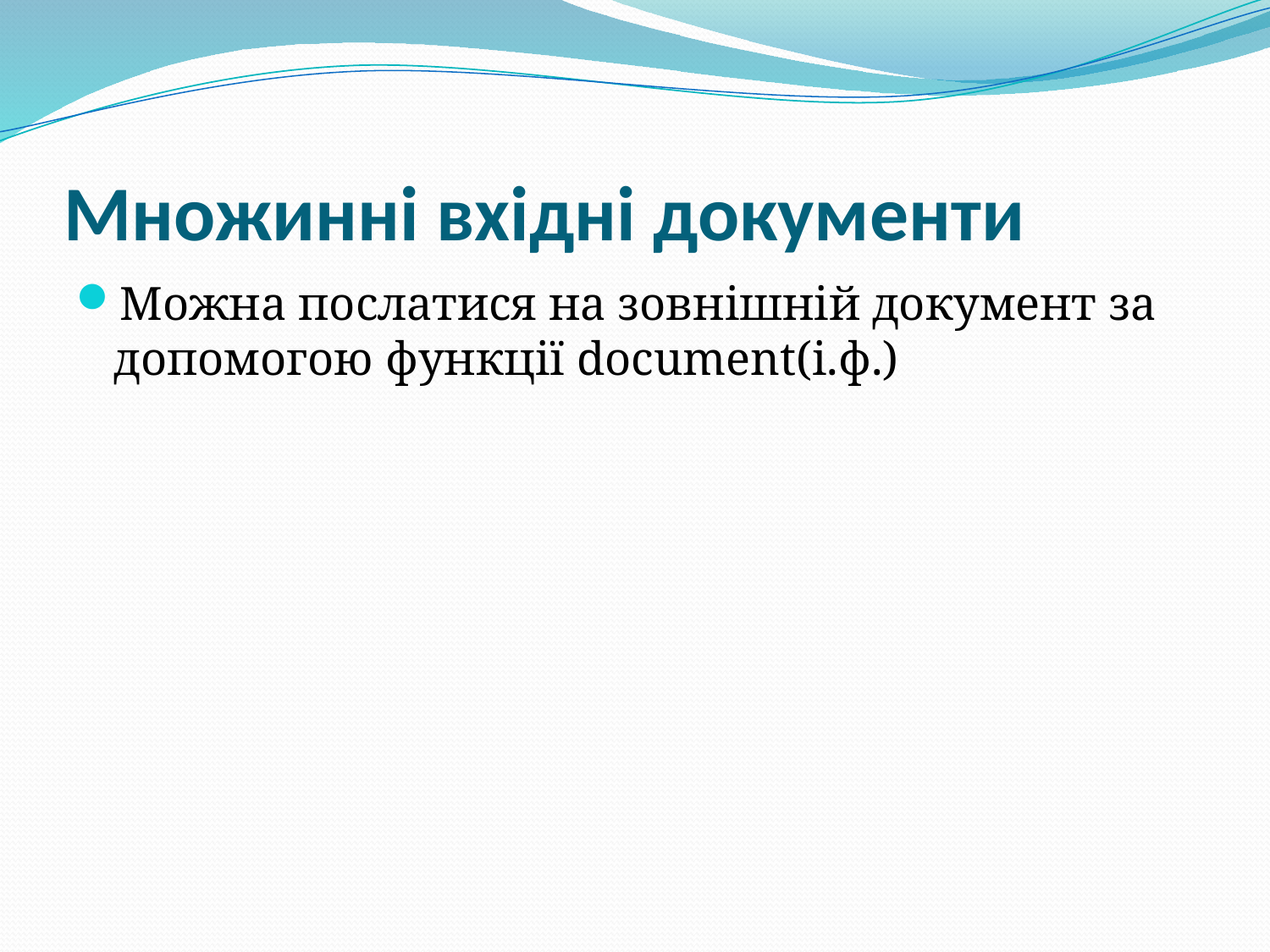

# Множинні вхідні документи
Можна послатися на зовнішній документ за допомогою функції document(і.ф.)